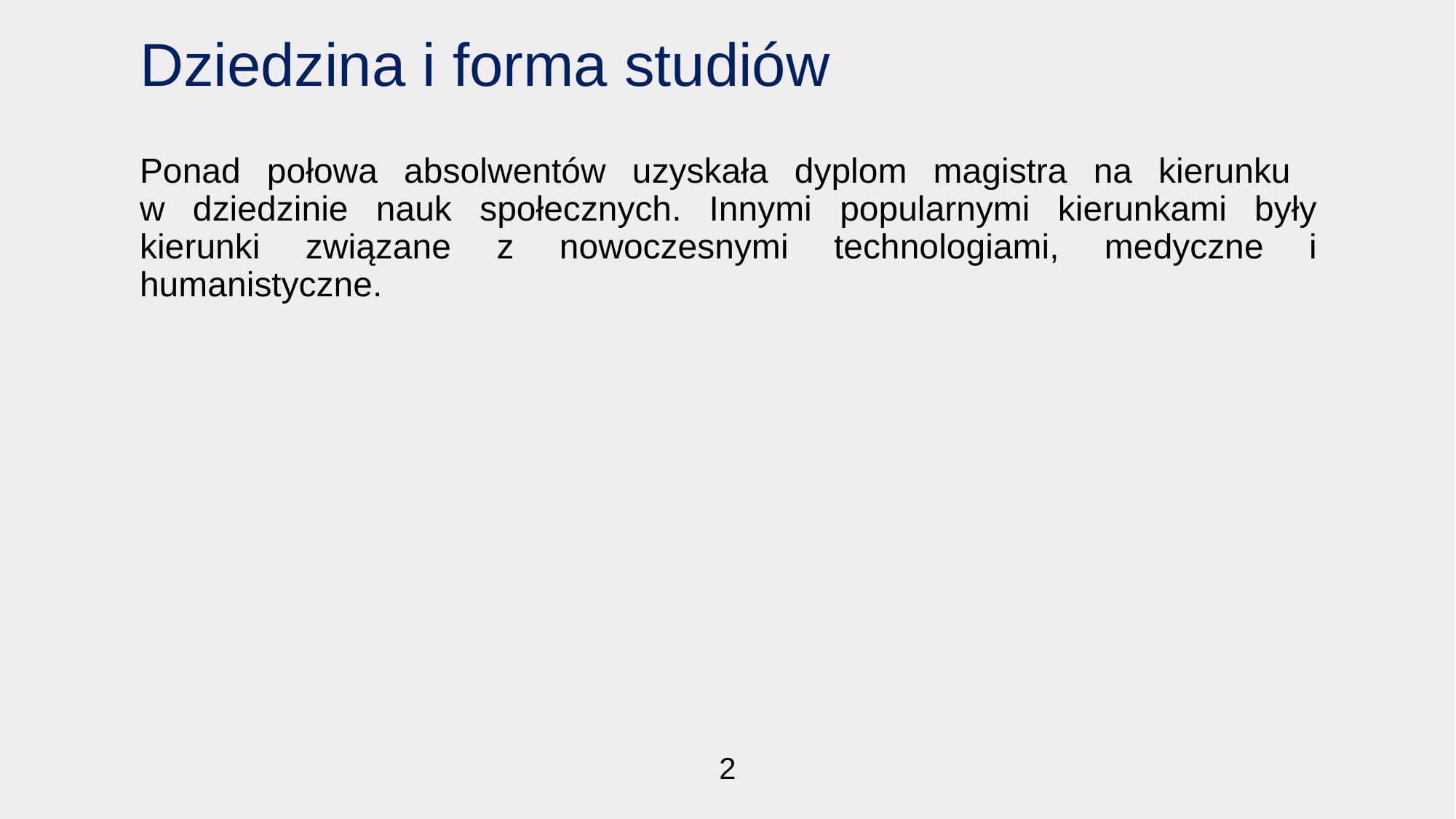

# Dziedzina i forma studiów
Ponad połowa absolwentów uzyskała dyplom magistra na kierunku
w dziedzinie nauk społecznych. Innymi popularnymi kierunkami były kierunki związane z nowoczesnymi technologiami, medyczne i humanistyczne.
2